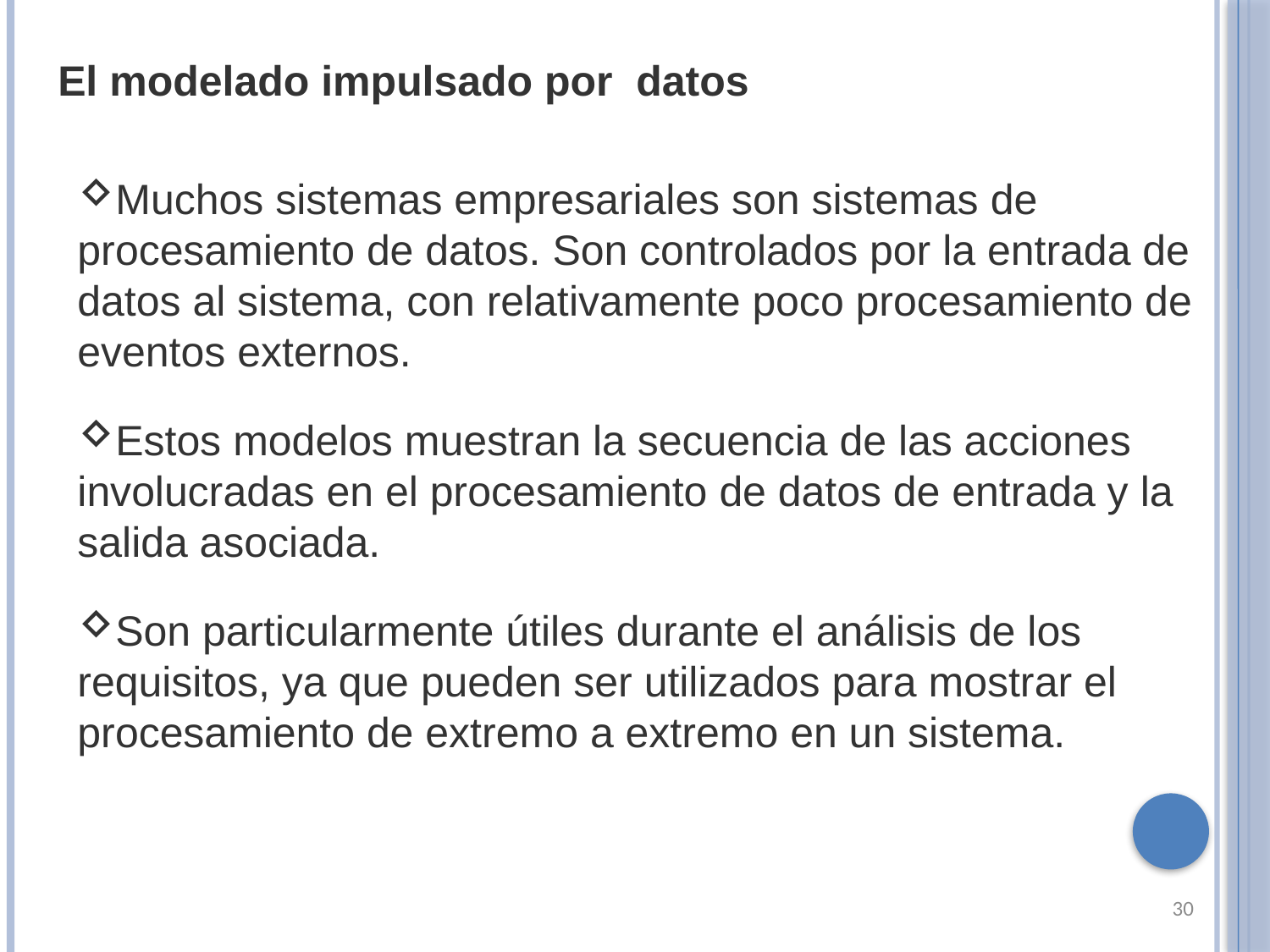

El modelado impulsado por  datos
Muchos sistemas empresariales son sistemas de procesamiento de datos. Son controlados por la entrada de datos al sistema, con relativamente poco procesamiento de eventos externos.

Estos modelos muestran la secuencia de las acciones involucradas en el procesamiento de datos de entrada y la salida asociada.

Son particularmente útiles durante el análisis de los requisitos, ya que pueden ser utilizados para mostrar el procesamiento de extremo a extremo en un sistema.
30